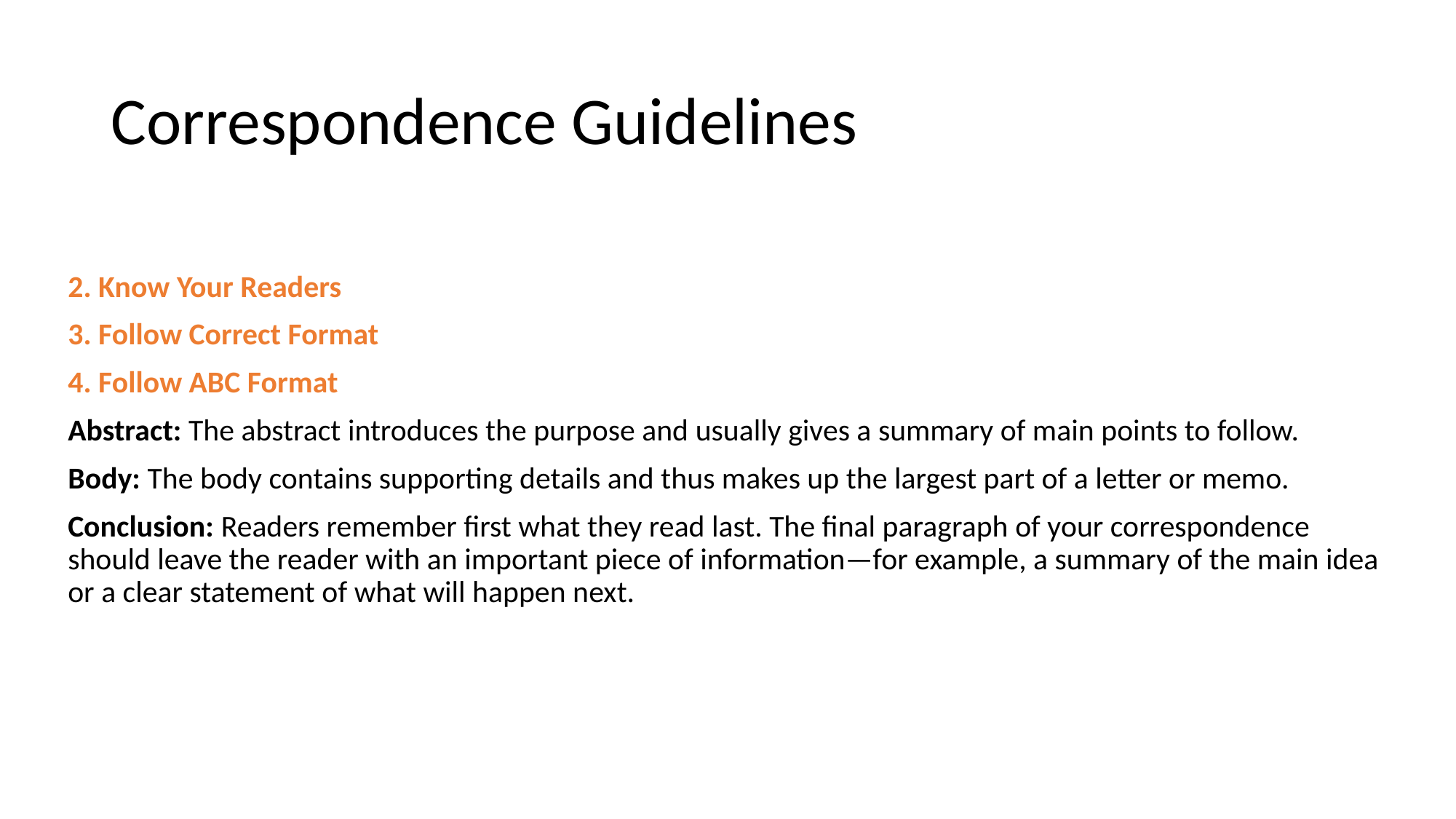

# Correspondence Guidelines
2. Know Your Readers
3. Follow Correct Format
4. Follow ABC Format
Abstract: The abstract introduces the purpose and usually gives a summary of main points to follow.
Body: The body contains supporting details and thus makes up the largest part of a letter or memo.
Conclusion: Readers remember first what they read last. The final paragraph of your correspondence should leave the reader with an important piece of information—for example, a summary of the main idea or a clear statement of what will happen next.